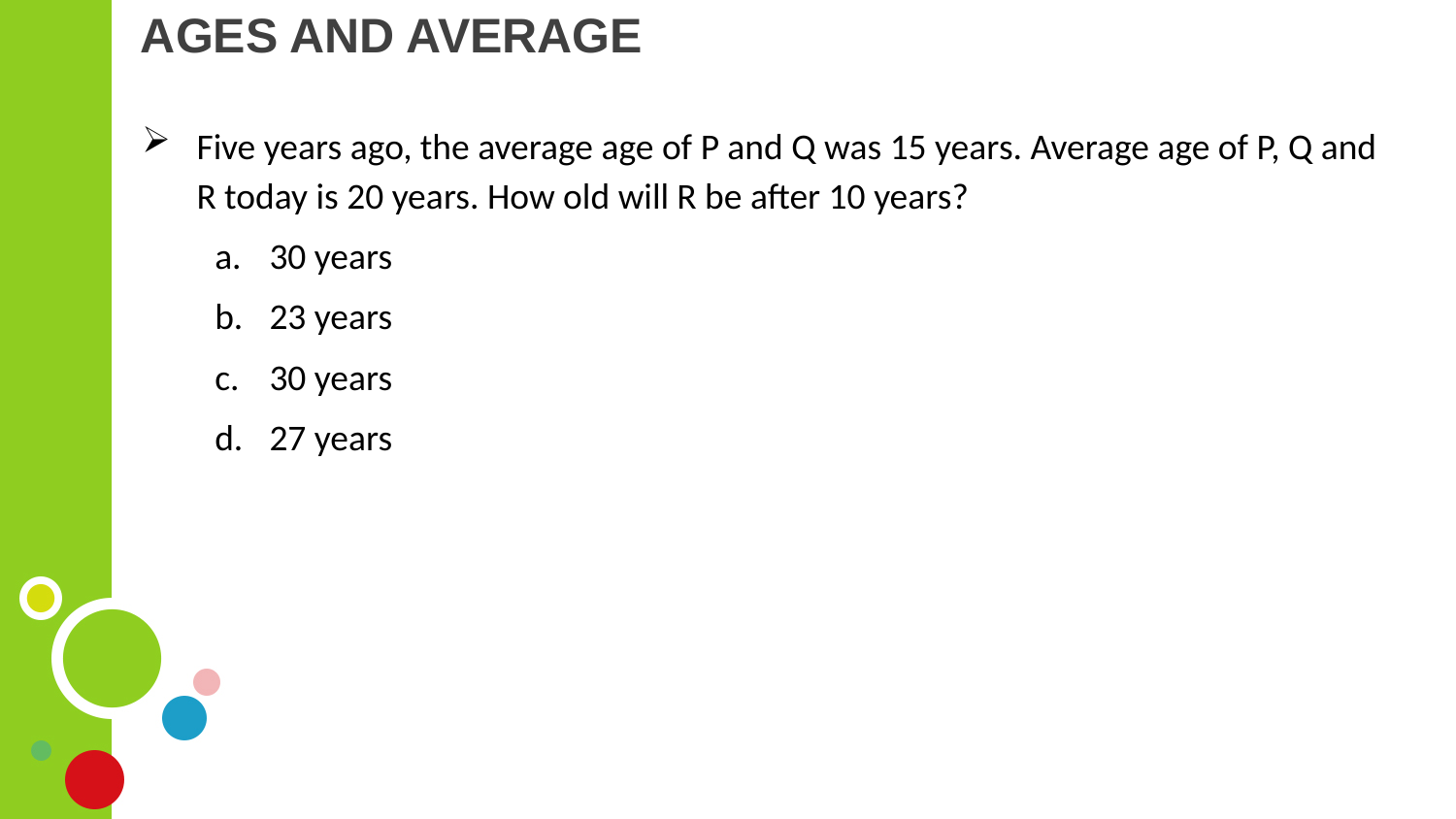

# AGES AND AVERAGE
Five years ago, the average age of P and Q was 15 years. Average age of P, Q and R today is 20 years. How old will R be after 10 years?
30 years
23 years
30 years
27 years